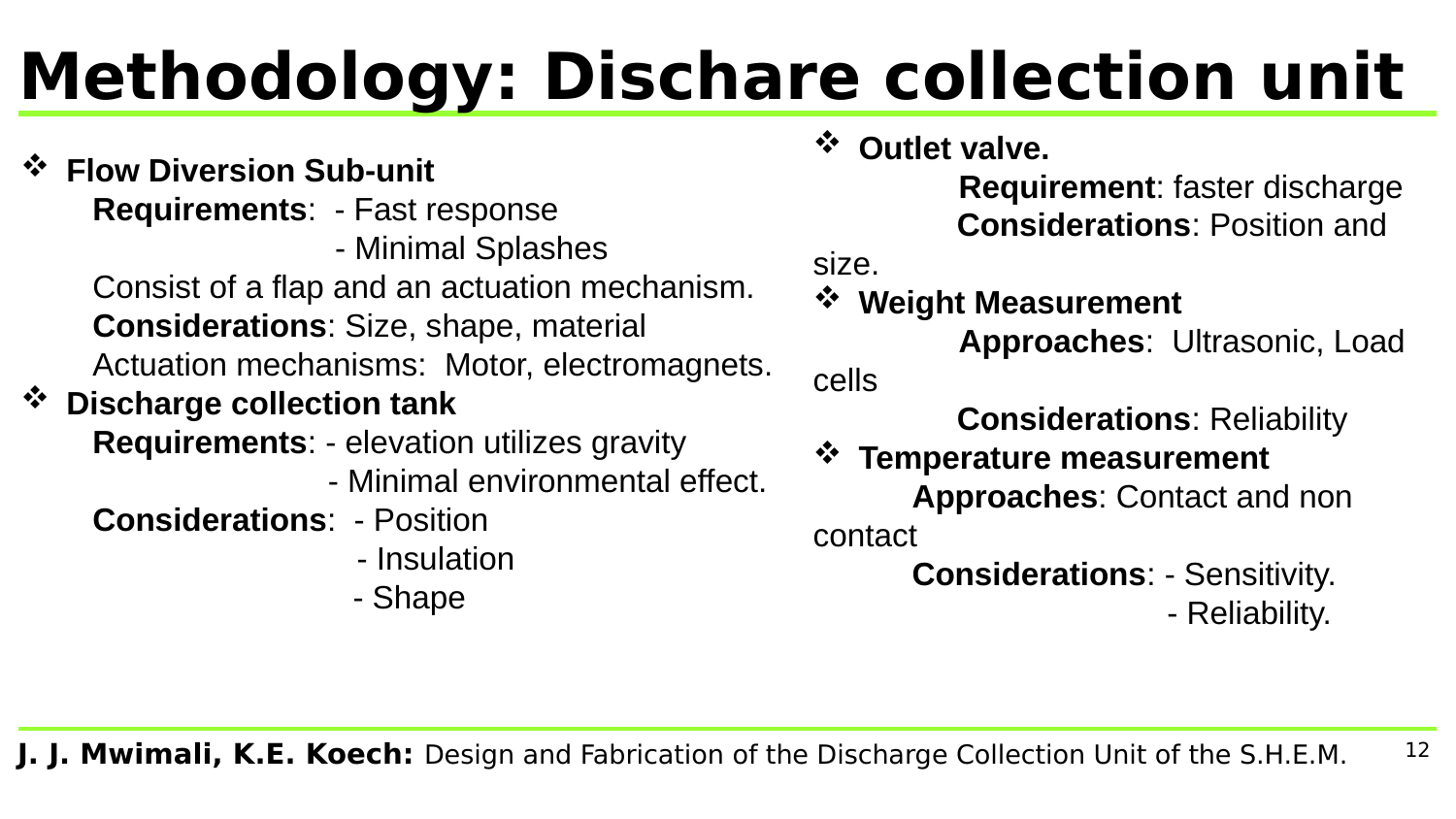

Methodology: Dischare collection unit
Outlet valve.
	Requirement: faster discharge
                Considerations: Position and size.
Weight Measurement
	Approaches:  Ultrasonic, Load cells
                Considerations: Reliability
Temperature measurement
           Approaches: Contact and non contact
           Considerations: - Sensitivity.
		       - Reliability.

Flow Diversion Sub-unit
        Requirements:  - Fast response
                                   - Minimal Splashes
        Consist of a flap and an actuation mechanism.
        Considerations: Size, shape, material
        Actuation mechanisms:  Motor, electromagnets.
Discharge collection tank
        Requirements: - elevation utilizes gravity
	                  - Minimal environmental effect.
        Considerations:  - Position
		     - Insulation
                                     - Shape